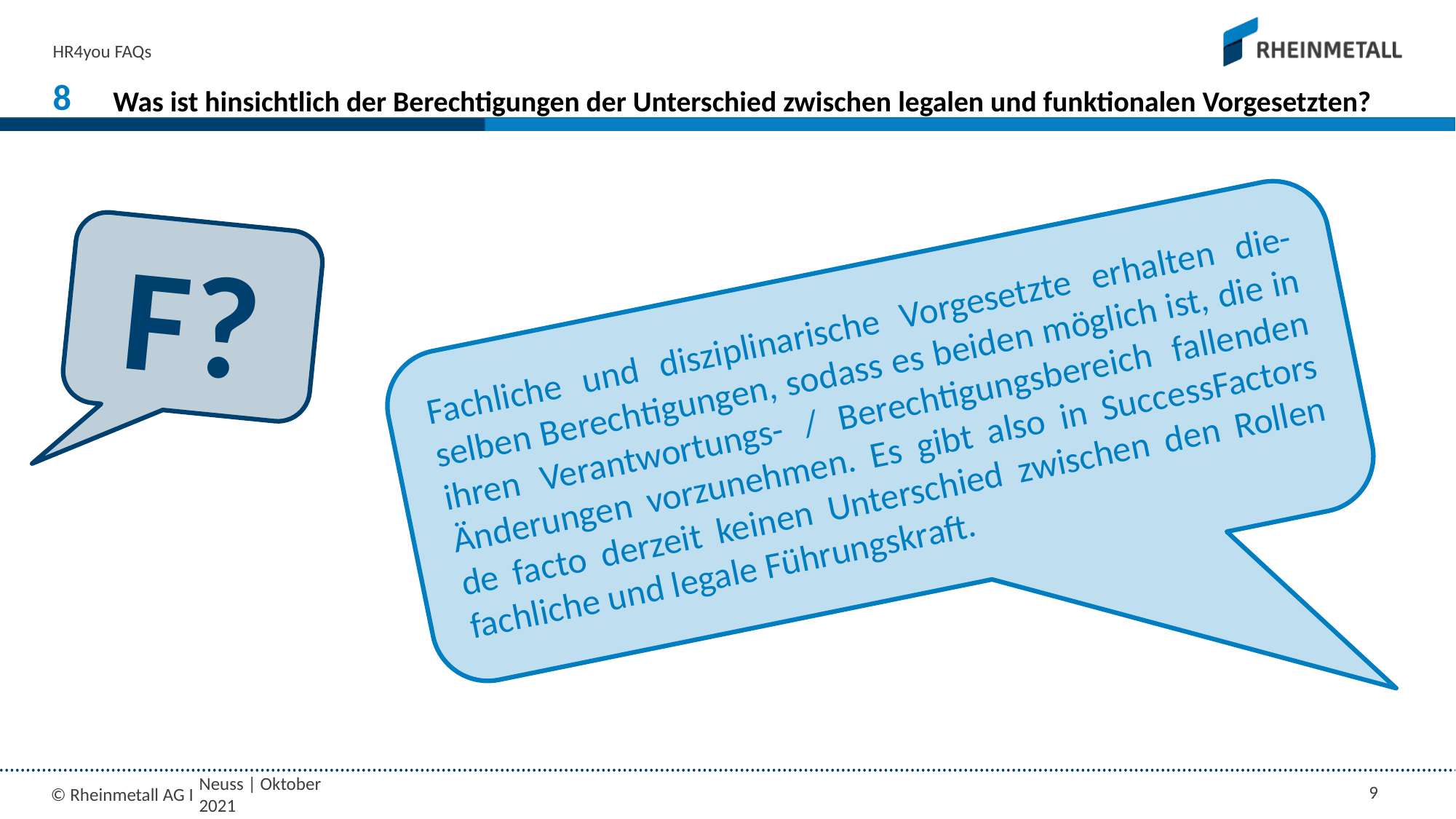

HR4you FAQs
8
# Was ist hinsichtlich der Berechtigungen der Unterschied zwischen legalen und funktionalen Vorgesetzten?
F?

Fachliche und disziplinarische Vorgesetzte erhalten die-selben Berechtigungen, sodass es beiden möglich ist, die in ihren Verantwortungs- / Berechtigungsbereich fallenden Änderungen vorzunehmen. Es gibt also in SuccessFactors de facto derzeit keinen Unterschied zwischen den Rollen fachliche und legale Führungskraft.
Neuss | Oktober 2021
9